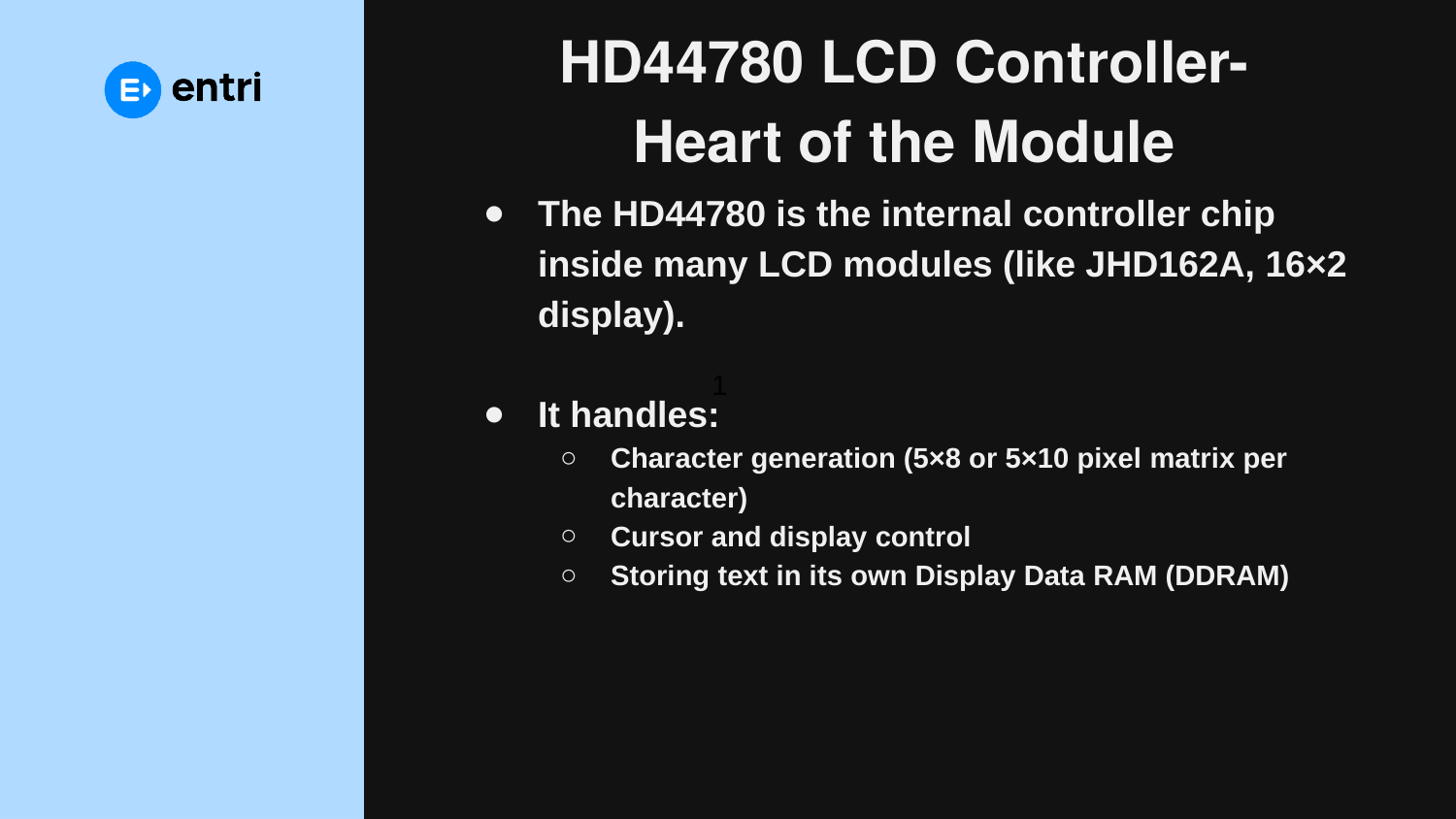

# HD44780 LCD Controller- Heart of the Module

The HD44780 is the internal controller chip inside many LCD modules (like JHD162A, 16×2 display).

It handles:
Character generation (5×8 or 5×10 pixel matrix per character)
Cursor and display control
Storing text in its own Display Data RAM (DDRAM)

1